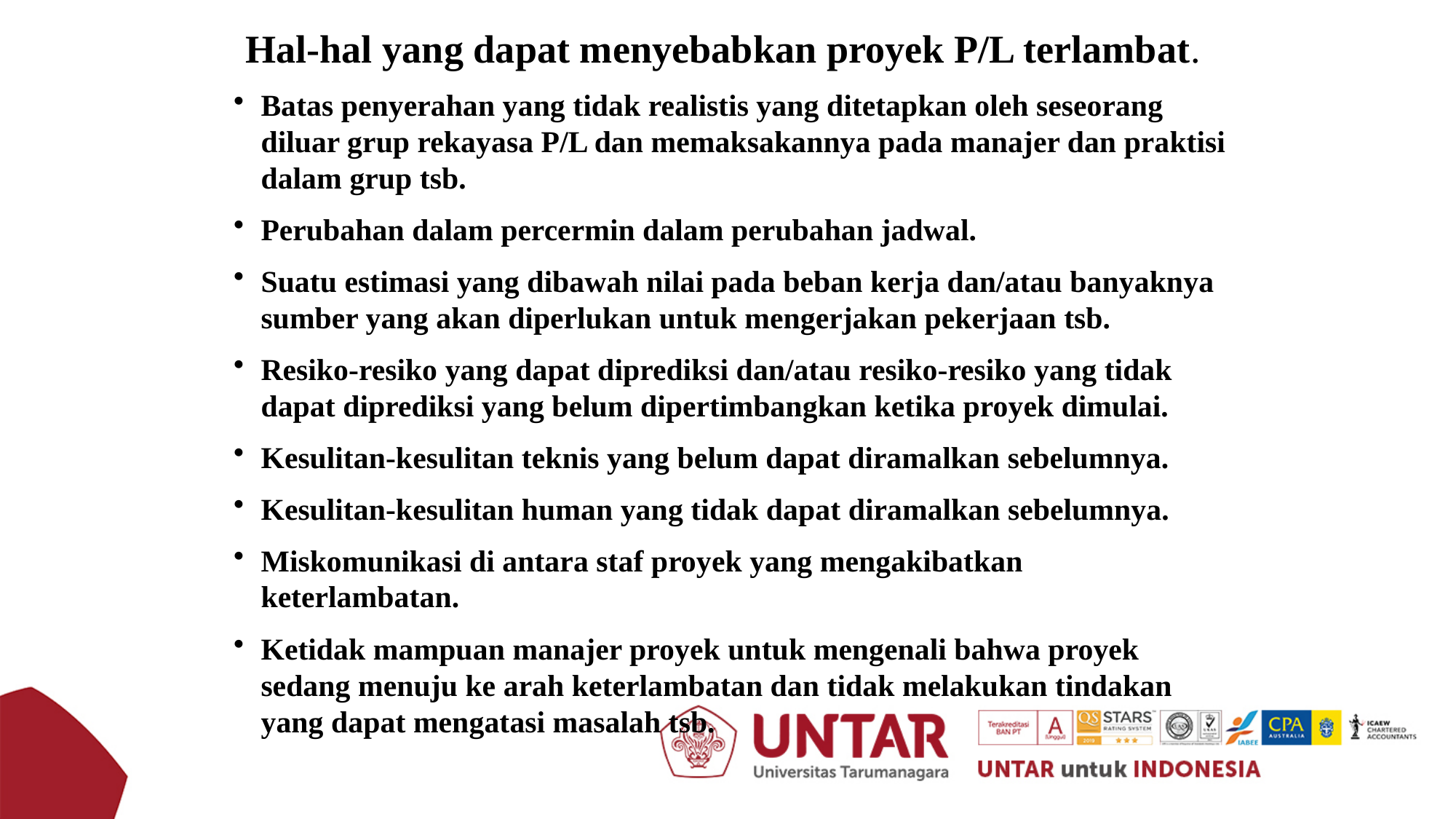

Hal-hal yang dapat menyebabkan proyek P/L terlambat.
Batas penyerahan yang tidak realistis yang ditetapkan oleh seseorang diluar grup rekayasa P/L dan memaksakannya pada manajer dan praktisi dalam grup tsb.
Perubahan dalam percermin dalam perubahan jadwal.
Suatu estimasi yang dibawah nilai pada beban kerja dan/atau banyaknya sumber yang akan diperlukan untuk mengerjakan pekerjaan tsb.
Resiko-resiko yang dapat diprediksi dan/atau resiko-resiko yang tidak dapat diprediksi yang belum dipertimbangkan ketika proyek dimulai.
Kesulitan-kesulitan teknis yang belum dapat diramalkan sebelumnya.
Kesulitan-kesulitan human yang tidak dapat diramalkan sebelumnya.
Miskomunikasi di antara staf proyek yang mengakibatkan keterlambatan.
Ketidak mampuan manajer proyek untuk mengenali bahwa proyek sedang menuju ke arah keterlambatan dan tidak melakukan tindakan yang dapat mengatasi masalah tsb.